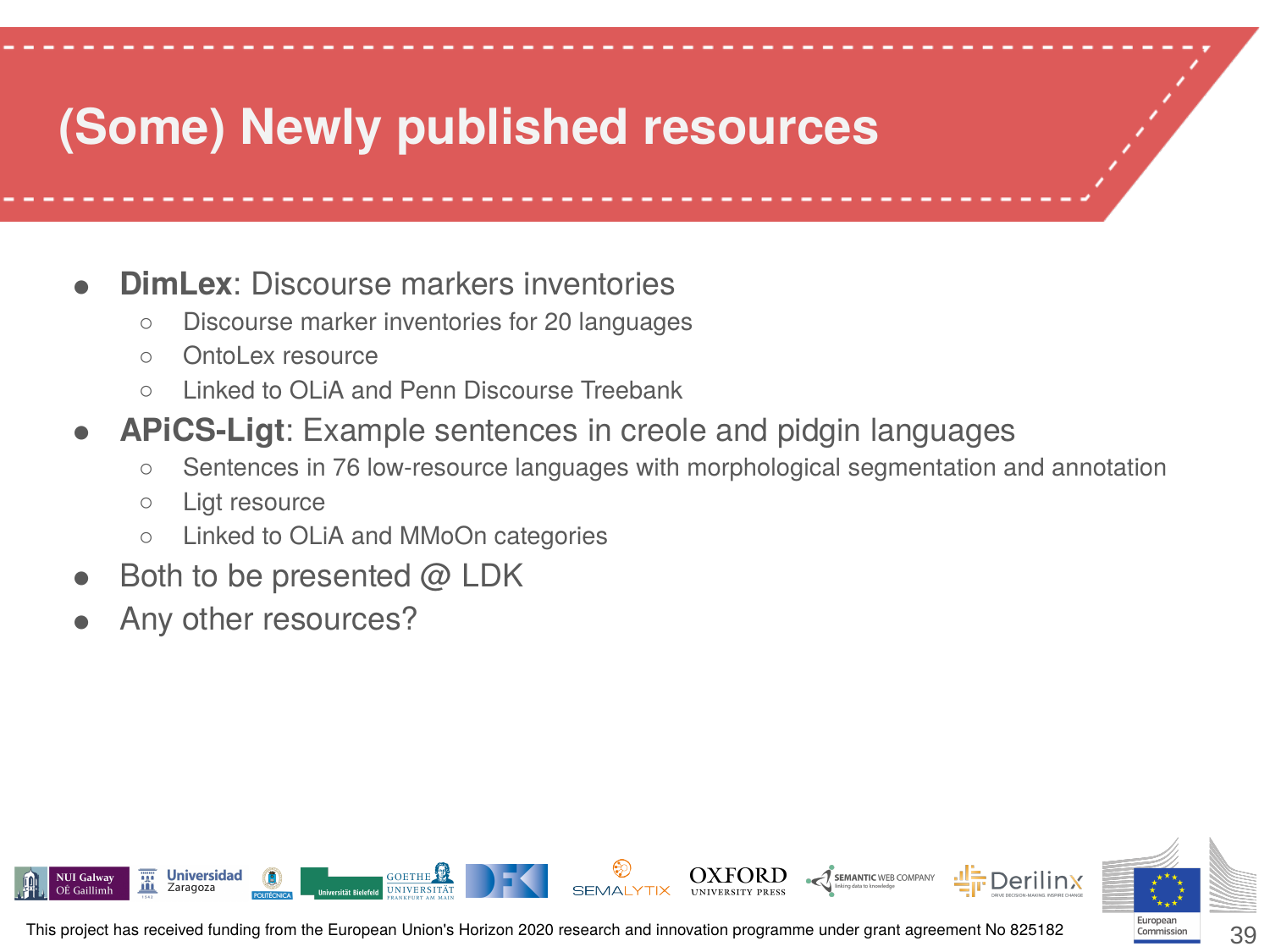

# (Some) Newly published resources
DimLex: Discourse markers inventories
Discourse marker inventories for 20 languages
OntoLex resource
Linked to OLiA and Penn Discourse Treebank
APiCS-Ligt: Example sentences in creole and pidgin languages
Sentences in 76 low-resource languages with morphological segmentation and annotation
Ligt resource
Linked to OLiA and MMoOn categories
Both to be presented @ LDK
Any other resources?
39